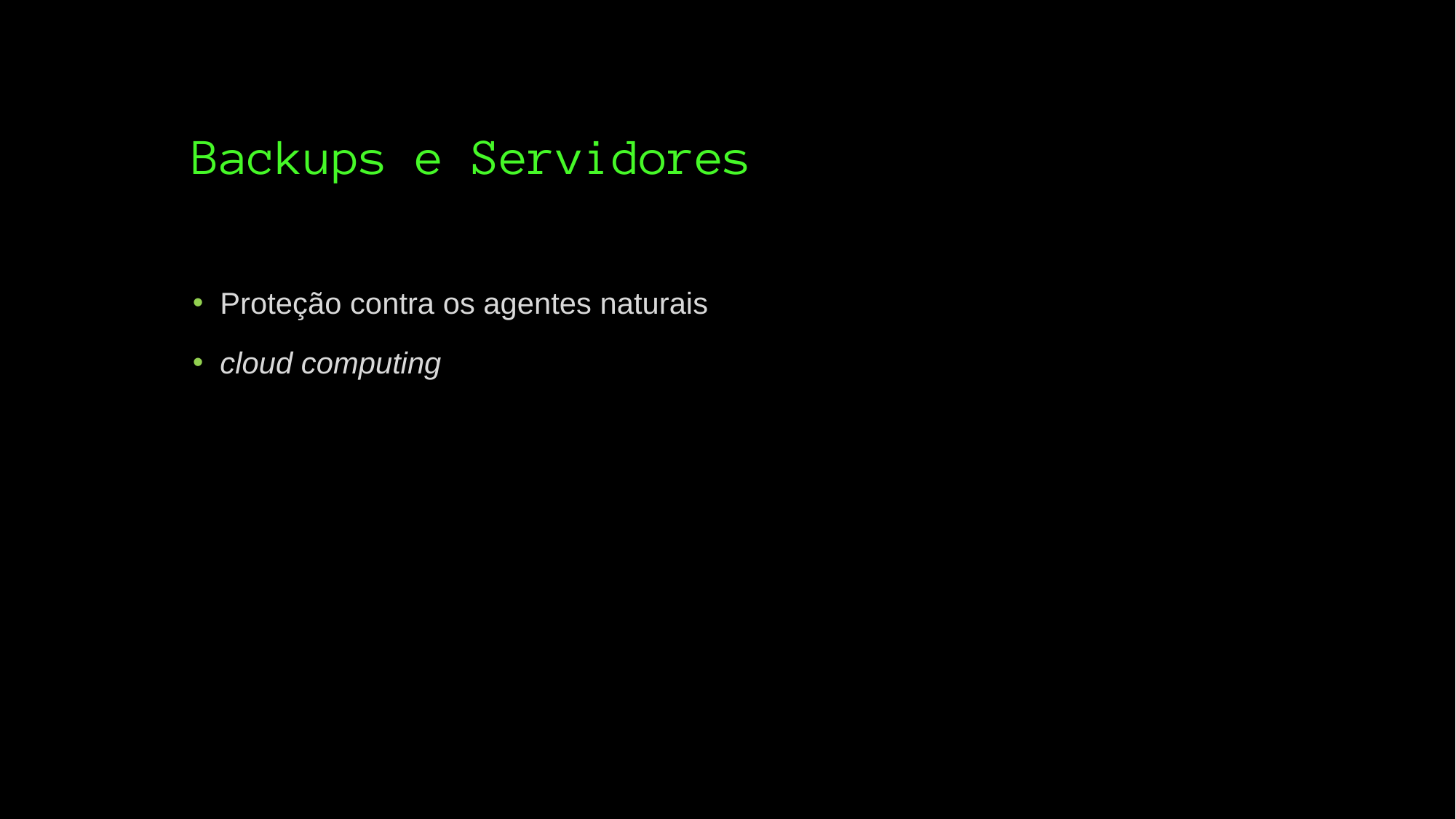

# Backups e Servidores

Proteção contra os agentes naturais
cloud computing